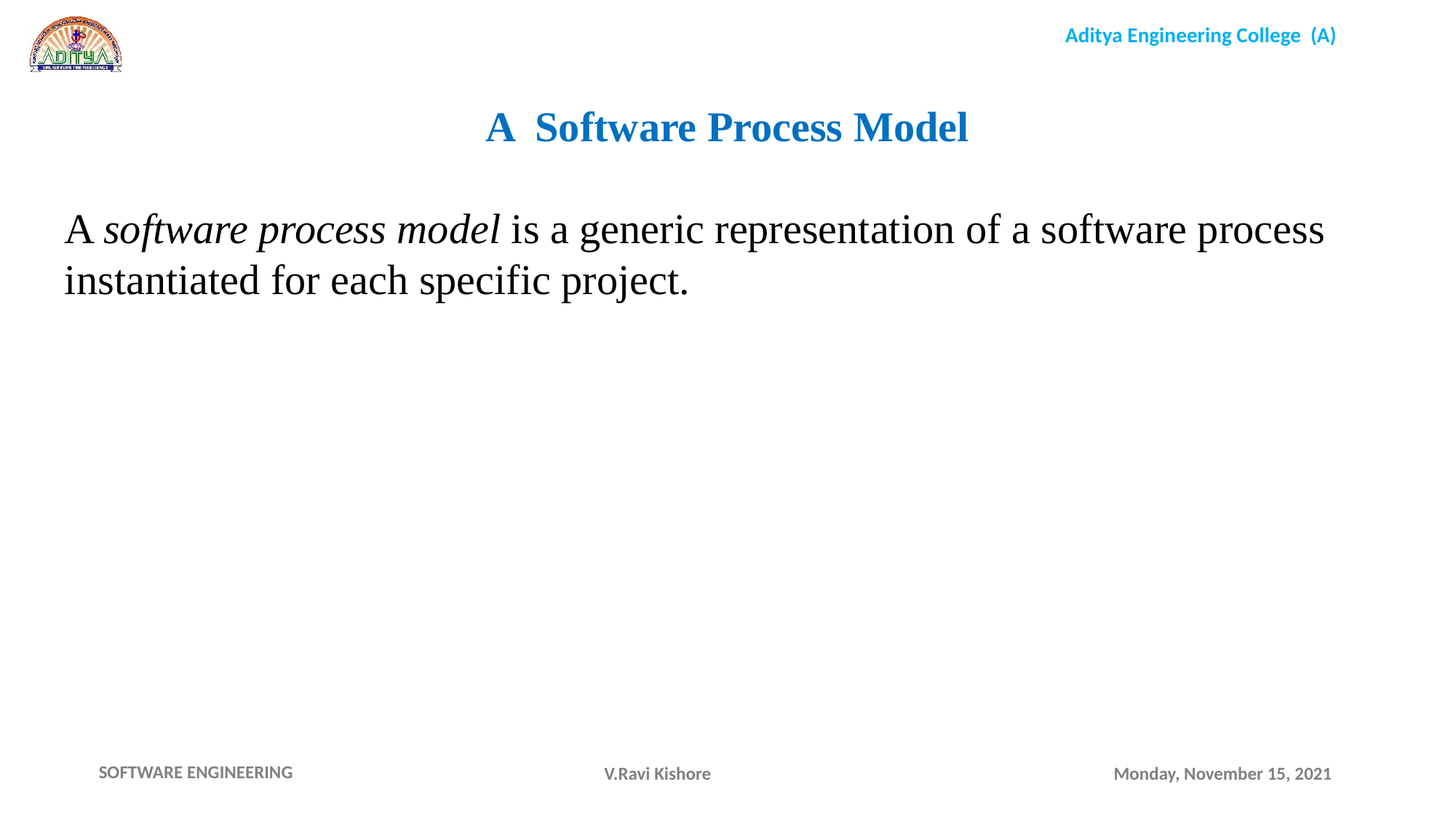

A  Software Process Model

A software process model is a generic representation of a software process instantiated for each specific project.
V.Ravi Kishore
Monday, November 15, 2021